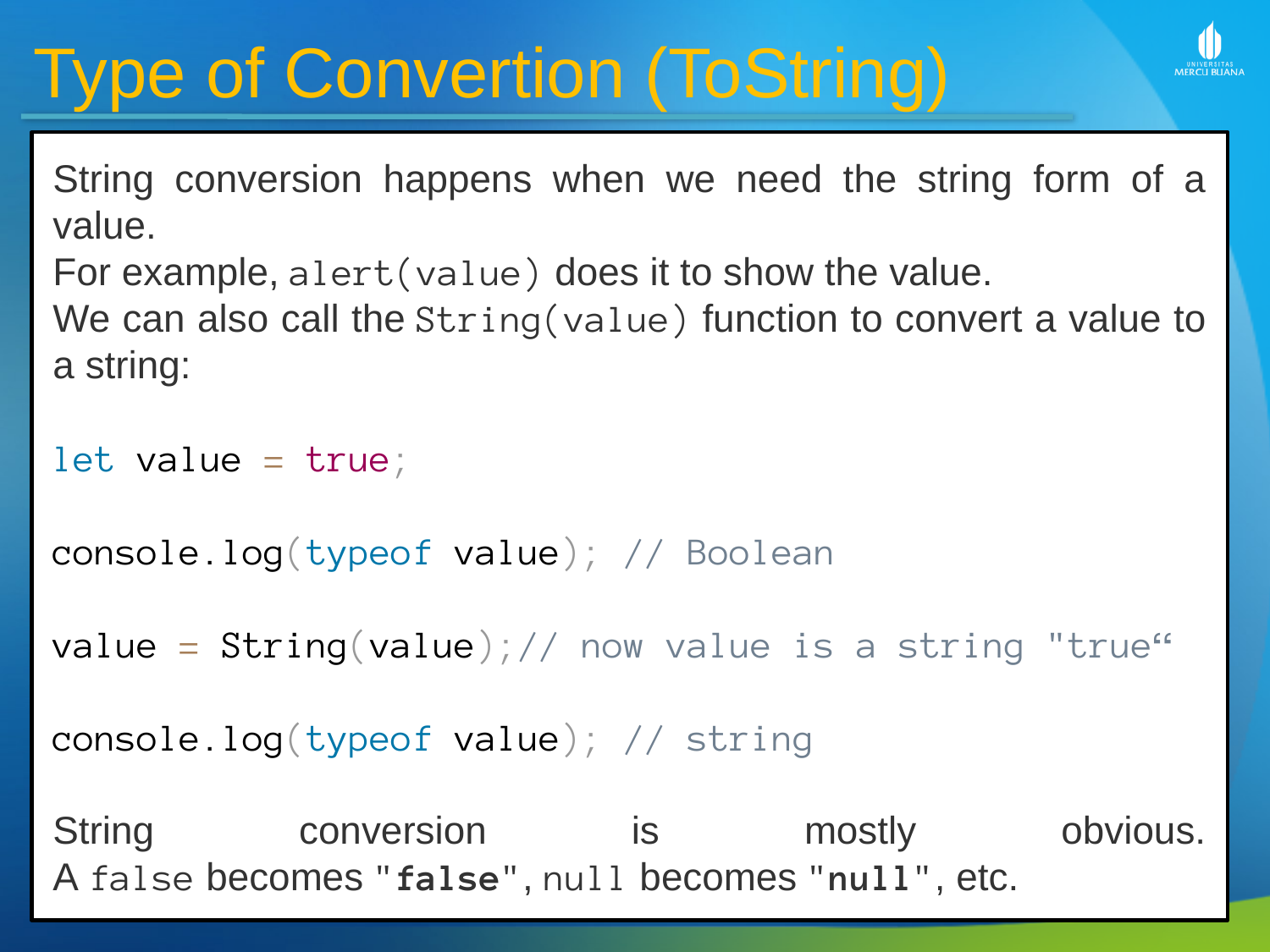

Type of Convertion (ToString)

String conversion happens when we need the string form of a value.
For example, alert(value) does it to show the value.
We can also call the String(value) function to convert a value to a string:

let value = true;

console.log(typeof value); // Boolean

value = String(value);// now value is a string "true“

console.log(typeof value); // string

String conversion is mostly obvious. A false becomes "false", null becomes "null", etc.